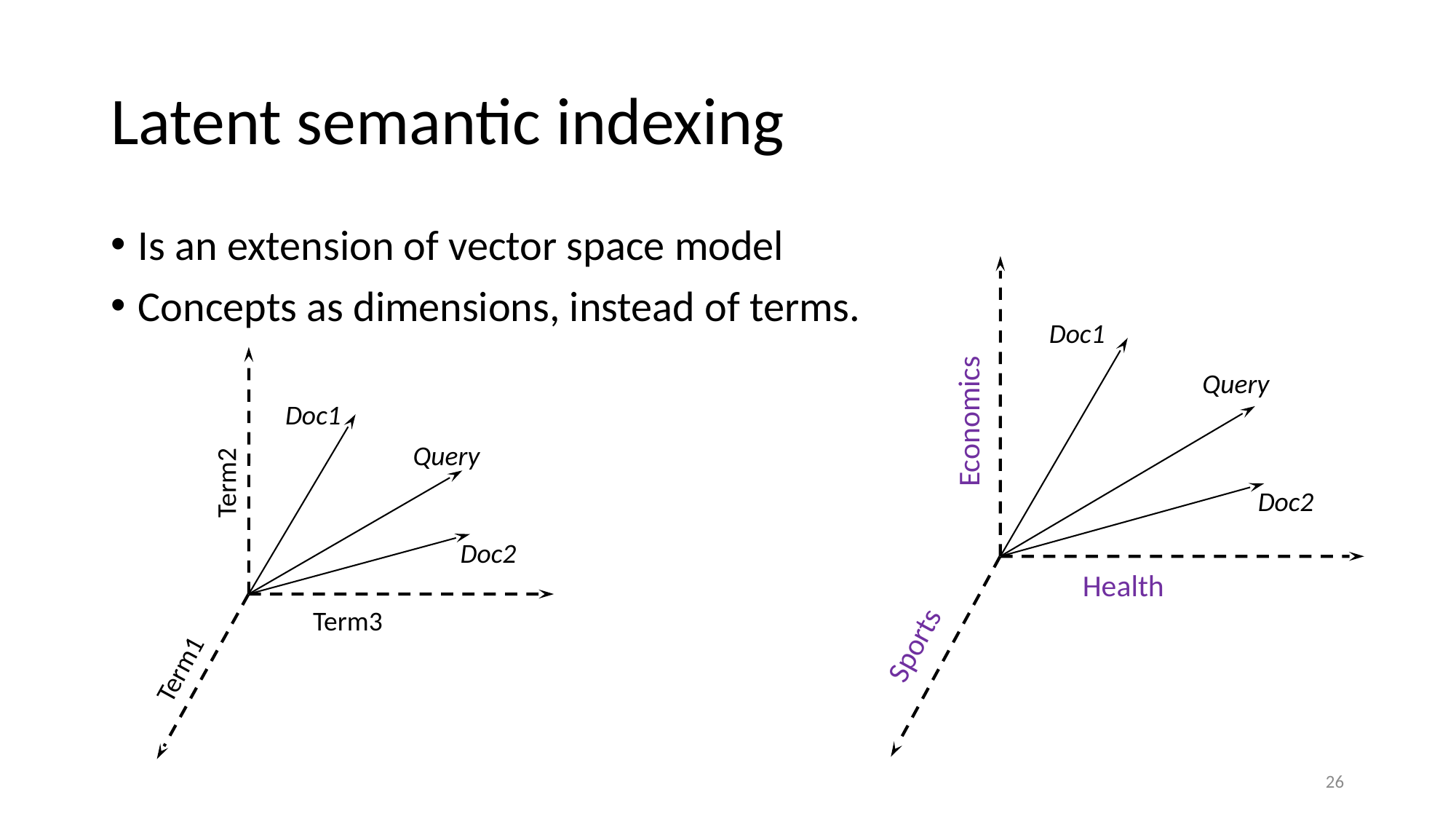

# Latent semantic indexing
Is an extension of vector space model
Concepts as dimensions, instead of terms.

Doc1

Query
Economics

Doc2

Health
Sports

Doc1

Query
Term2

Doc2

Term3
Term1
26